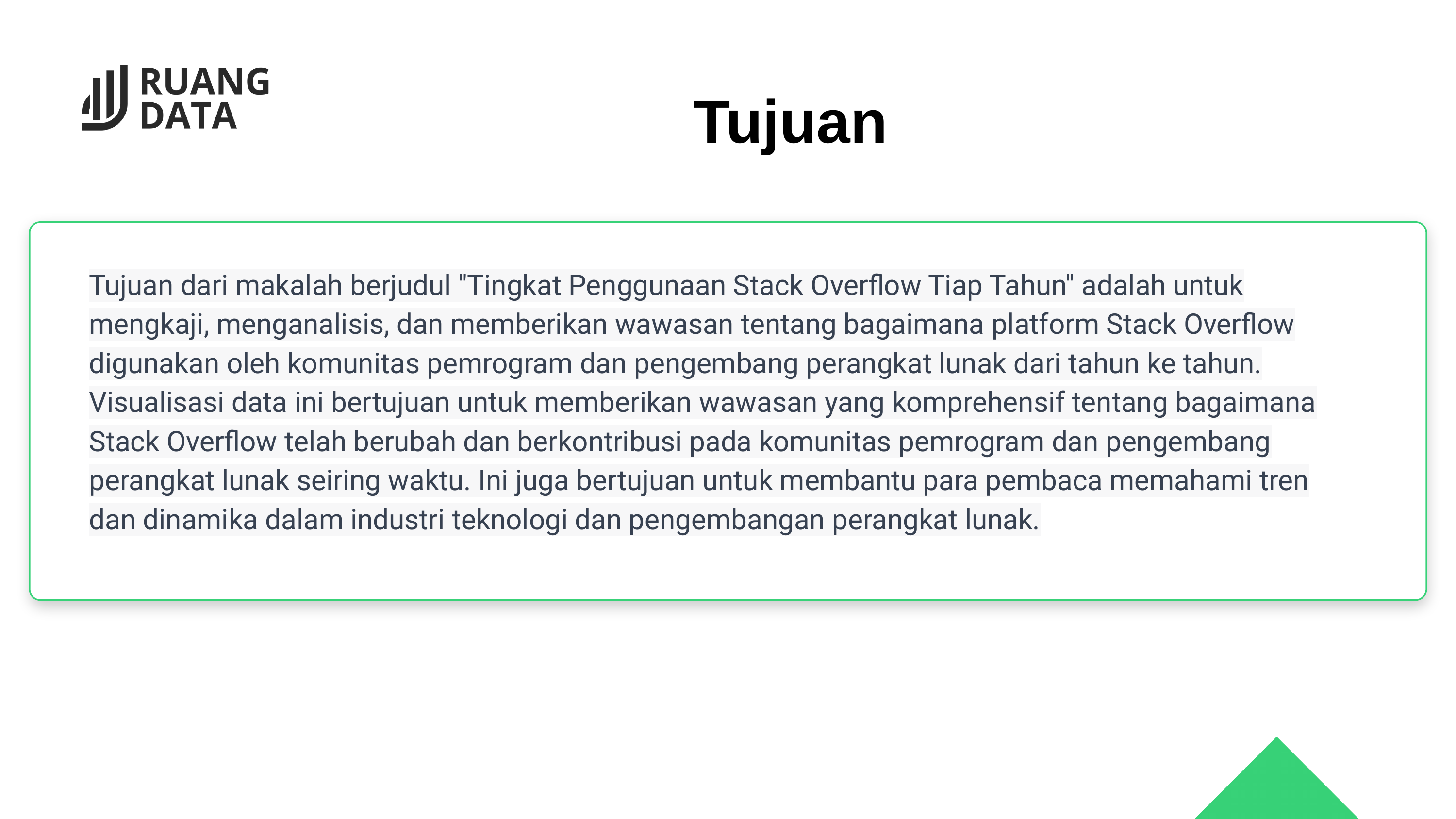

Tujuan

Tujuan dari makalah berjudul "Tingkat Penggunaan Stack Overflow Tiap Tahun" adalah untuk mengkaji, menganalisis, dan memberikan wawasan tentang bagaimana platform Stack Overflow digunakan oleh komunitas pemrogram dan pengembang perangkat lunak dari tahun ke tahun. Visualisasi data ini bertujuan untuk memberikan wawasan yang komprehensif tentang bagaimana Stack Overflow telah berubah dan berkontribusi pada komunitas pemrogram dan pengembang perangkat lunak seiring waktu. Ini juga bertujuan untuk membantu para pembaca memahami tren dan dinamika dalam industri teknologi dan pengembangan perangkat lunak.